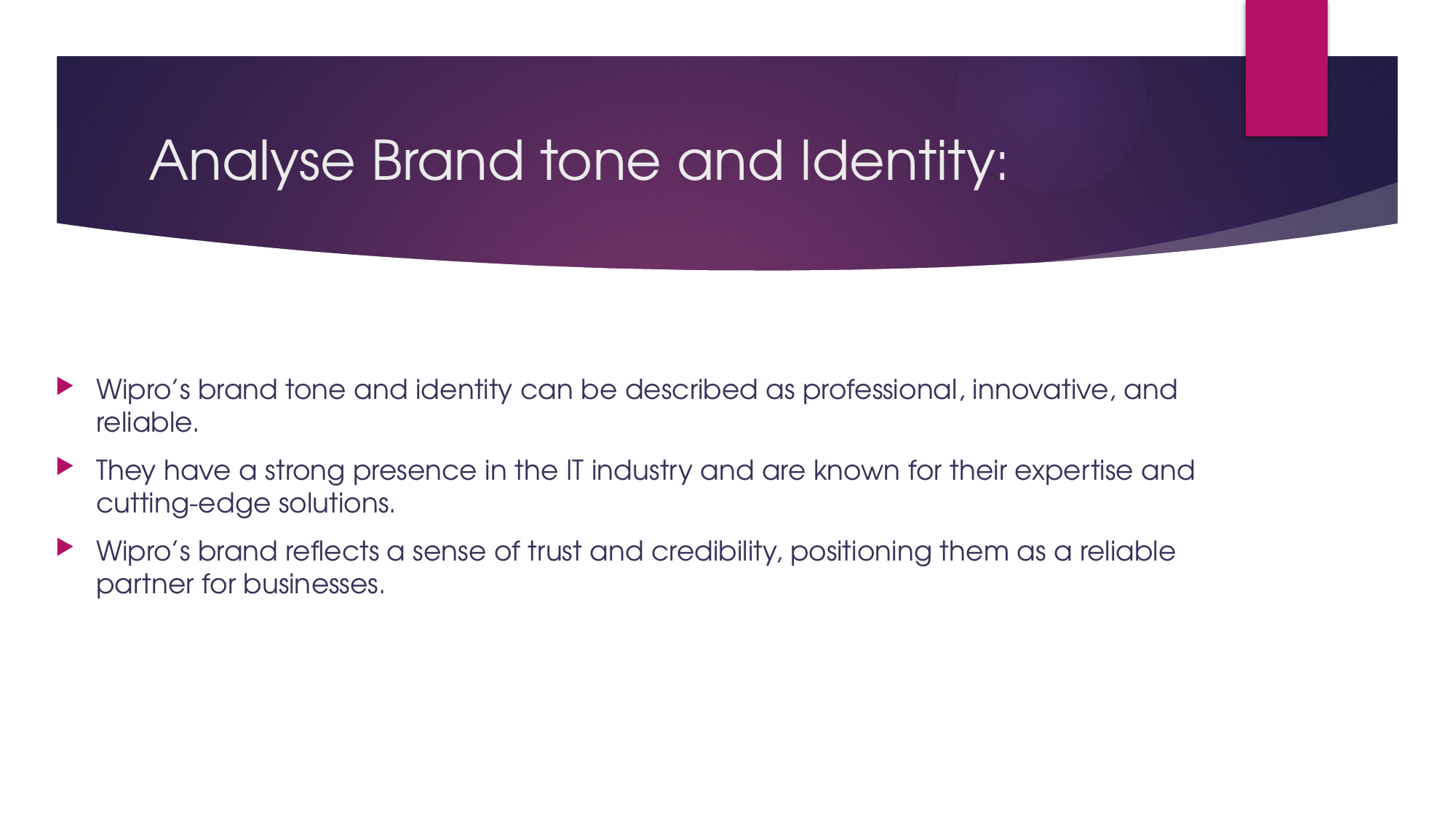

# Analyse Brand tone and Identity:
Wipro’s brand tone and identity can be described as professional, innovative, and reliable.
They have a strong presence in the IT industry and are known for their expertise and cutting-edge solutions.
Wipro’s brand reflects a sense of trust and credibility, positioning them as a reliable partner for businesses.